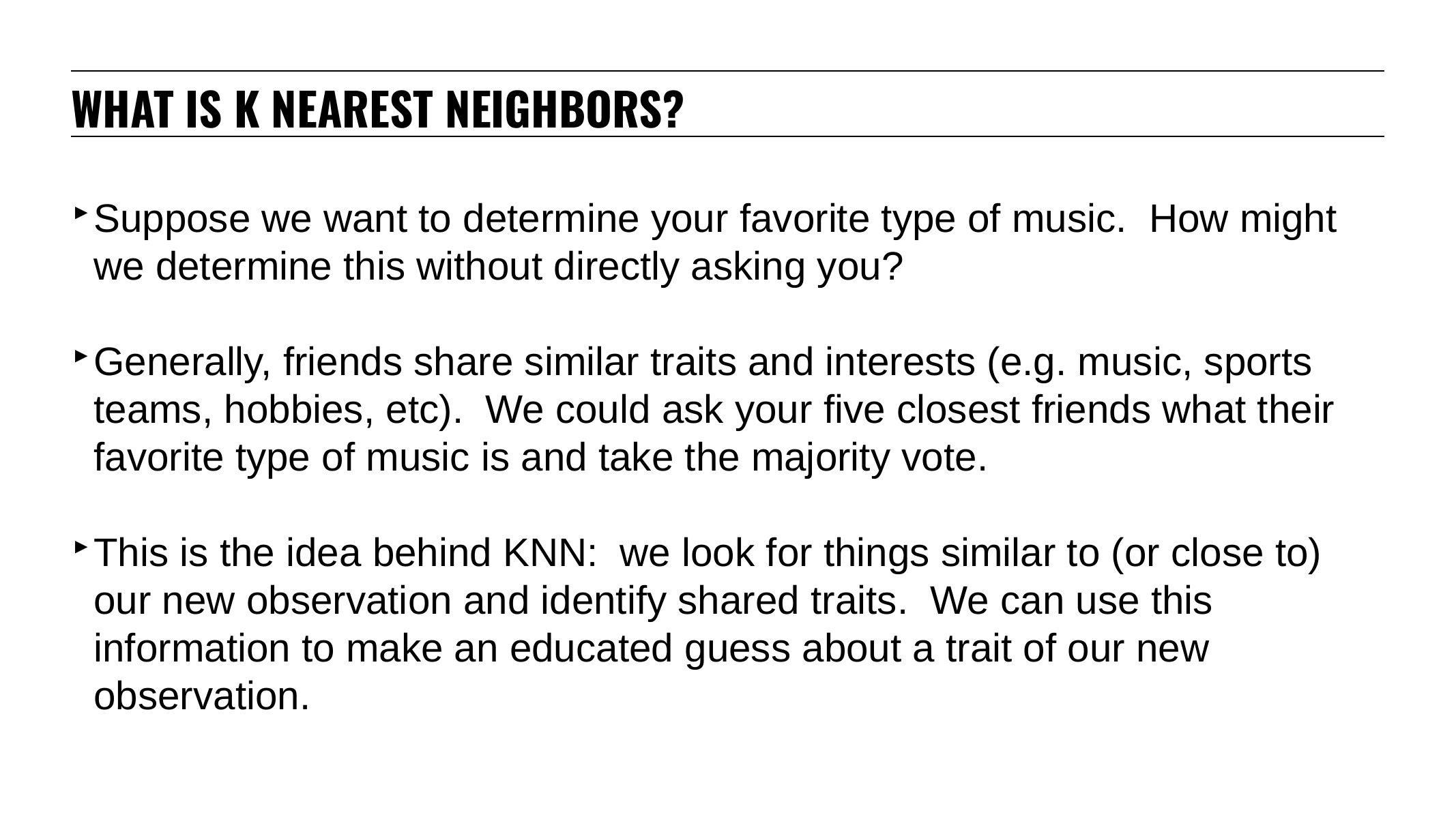

WHAT IS K NEAREST NEIGHBORS?

Suppose we want to determine your favorite type of music.  How might we determine this without directly asking you?

Generally, friends share similar traits and interests (e.g. music, sports teams, hobbies, etc).  We could ask your five closest friends what their favorite type of music is and take the majority vote.

This is the idea behind KNN:  we look for things similar to (or close to) our new observation and identify shared traits.  We can use this information to make an educated guess about a trait of our new observation.